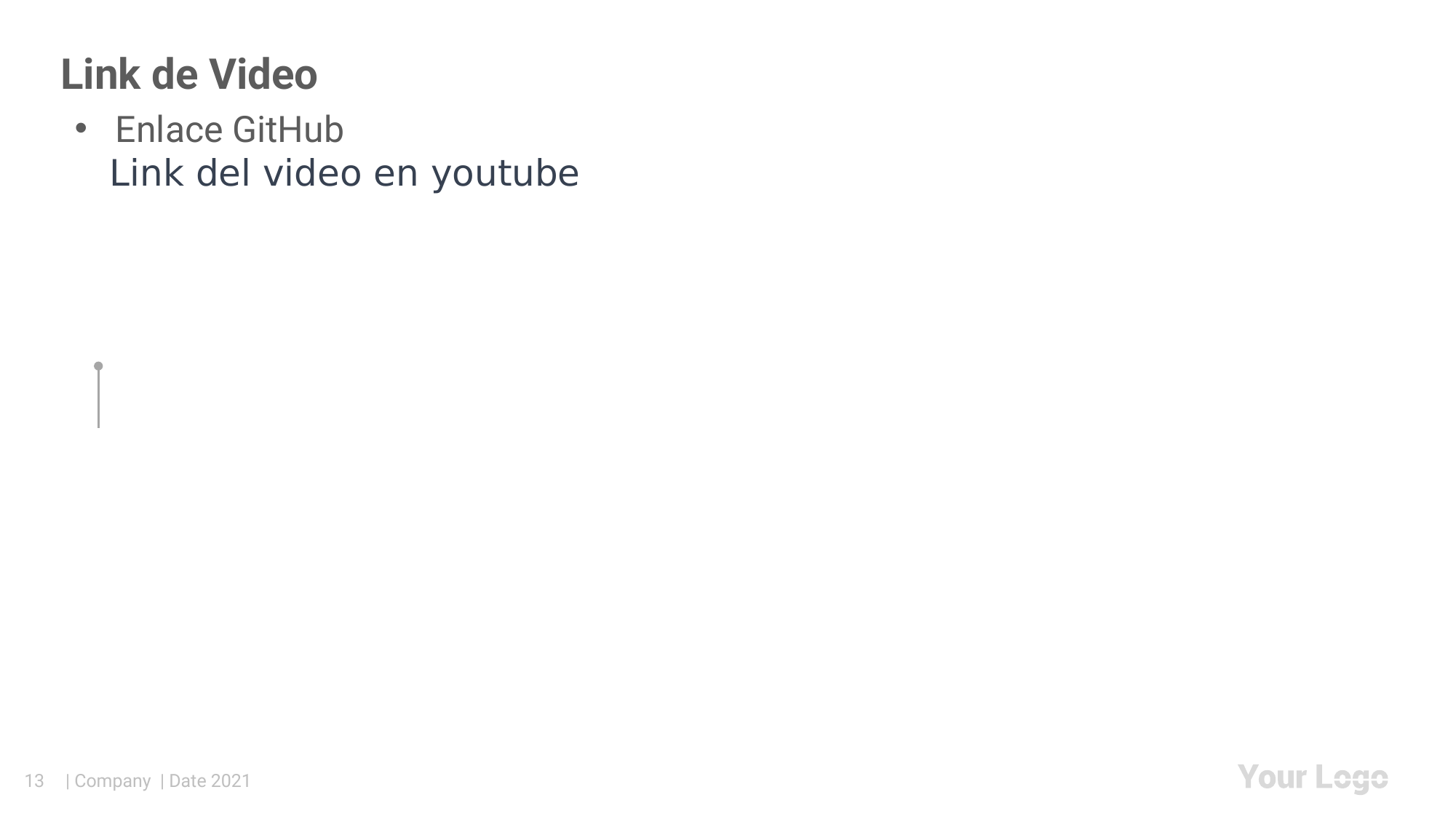

# Link de Video
Enlace GitHub
   Link del video en youtube

SWOT Analysis
Review Inputs
Strategic Matrix
Define Strategies
Review & Adjust
Mantenimiento y Mejora
Recolección de  Datos
Análisis  y Diseño del Sistema
Despliegue y Puesta en Marcha
Pruebas y Depuración
Implementación